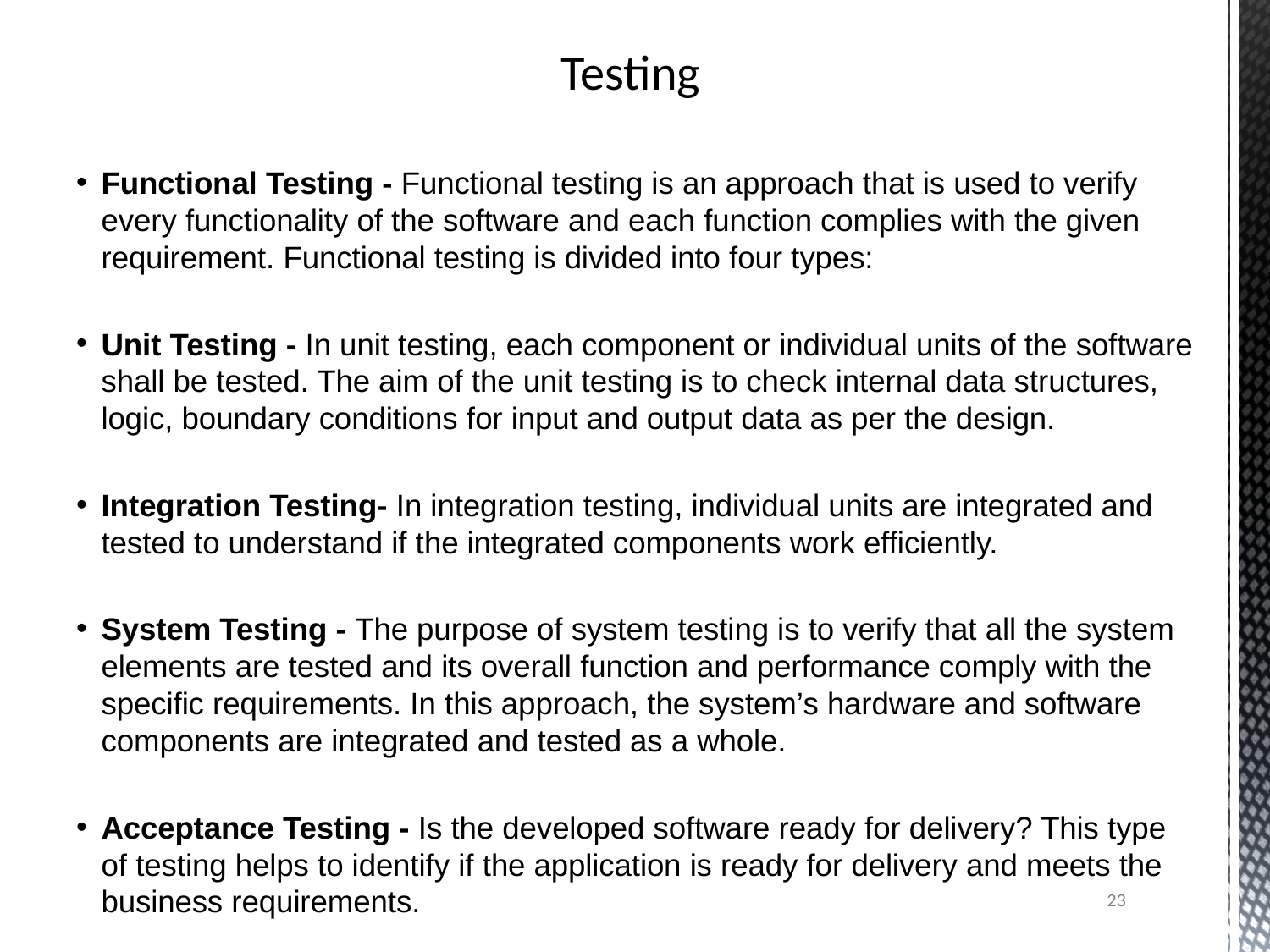

# Testing

Functional Testing - Functional testing is an approach that is used to verify every functionality of the software and each function complies with the given requirement. Functional testing is divided into four types:

Unit Testing - In unit testing, each component or individual units of the software shall be tested. The aim of the unit testing is to check internal data structures, logic, boundary conditions for input and output data as per the design.

Integration Testing- In integration testing, individual units are integrated and tested to understand if the integrated components work efficiently.

System Testing - The purpose of system testing is to verify that all the system elements are tested and its overall function and performance comply with the specific requirements. In this approach, the system’s hardware and software components are integrated and tested as a whole.

Acceptance Testing - Is the developed software ready for delivery? This type of testing helps to identify if the application is ready for delivery and meets the business requirements.
23